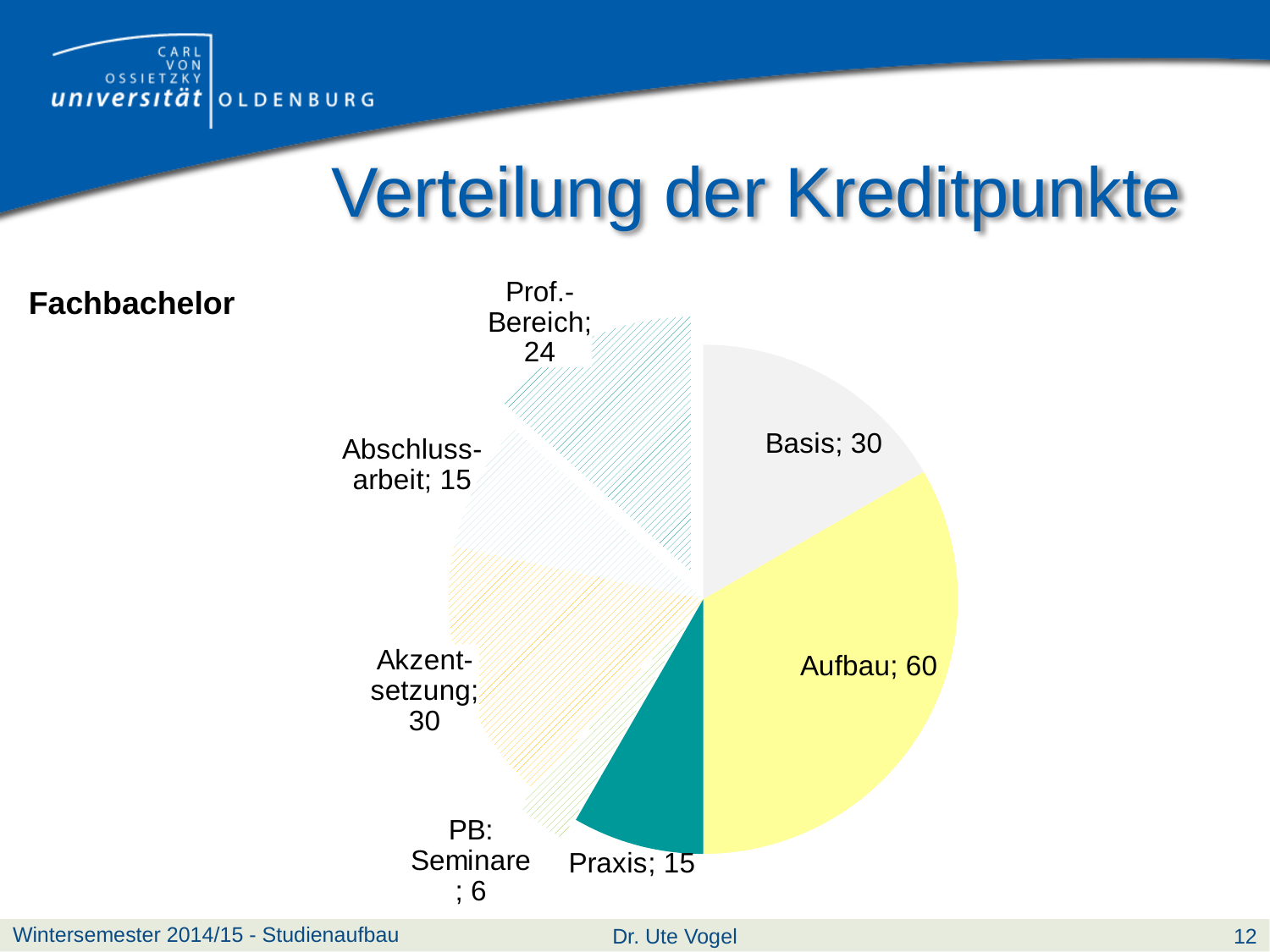

# Verteilung der Kreditpunkte
Fachbachelor

### Chart

| Category | Kreditpunkte |
|---|---|
| Basismodule | 30.0 |
| Aufbaumodule | 60.0 |
| Praxismodule | 15.0 |
| Seminare | 6.0 |
| Akzentsetzungsmodule | 30.0 |
| Abschlussarbeit | 15.0 |
| Professionalisierung | 24.0 |
Wintersemester 2014/15 - Studienaufbau
Dr. Ute Vogel
12